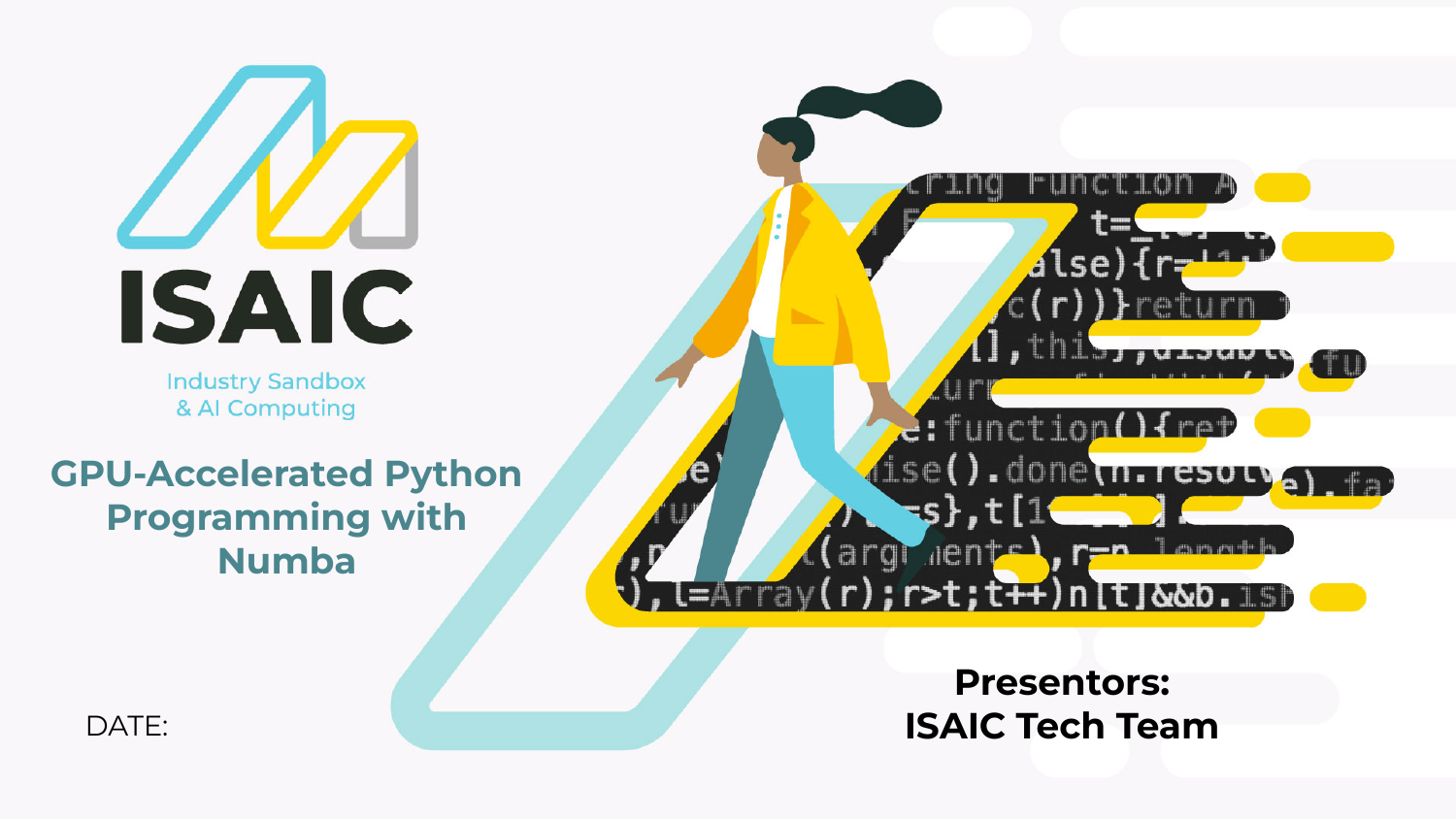

GPU-Accelerated Python Programming with Numba
Presentors:
ISAIC Tech Team
DATE: